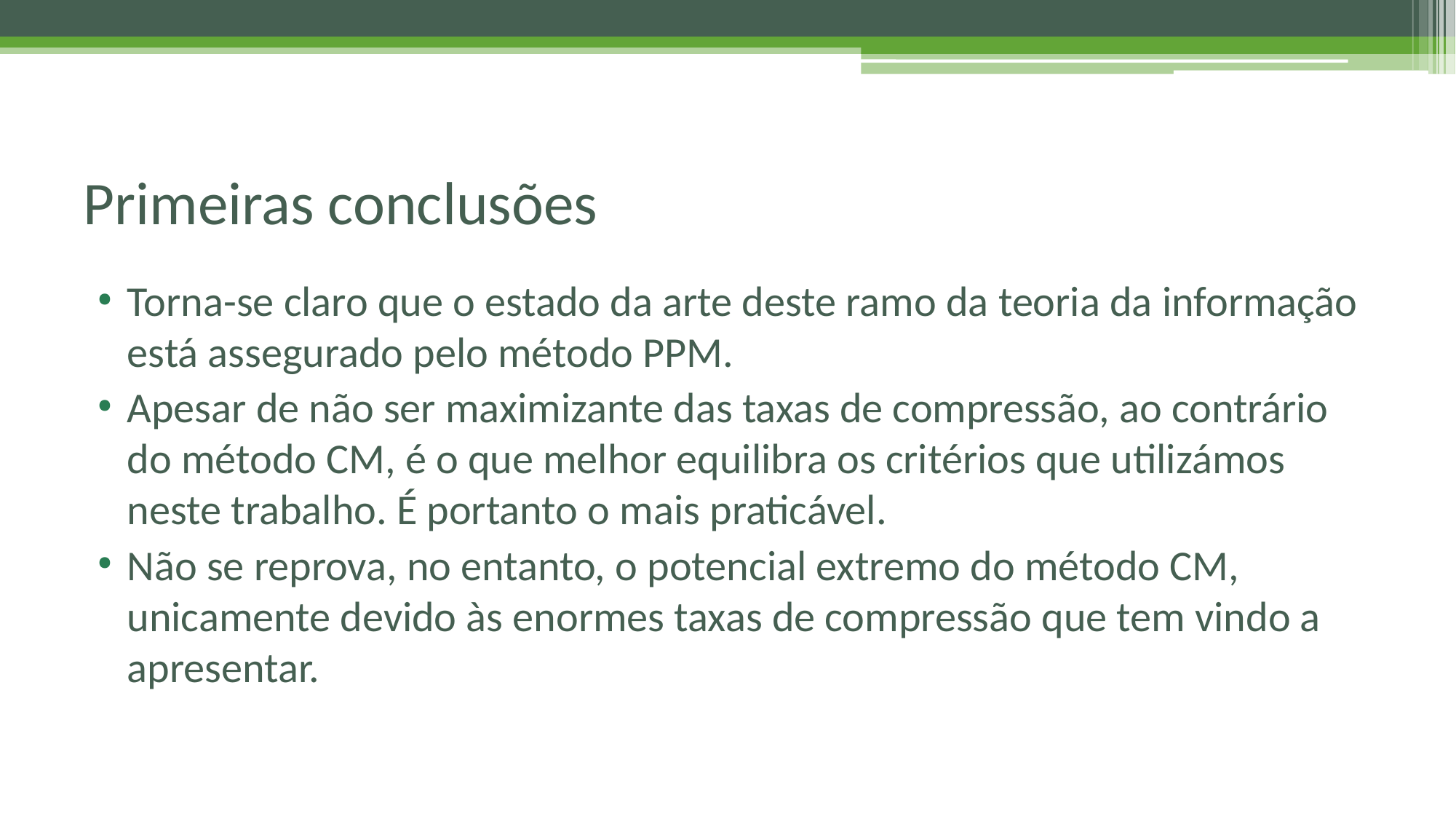

# Primeiras conclusões
Torna-se claro que o estado da arte deste ramo da teoria da informação está assegurado pelo método PPM.
Apesar de não ser maximizante das taxas de compressão, ao contrário do método CM, é o que melhor equilibra os critérios que utilizámos neste trabalho. É portanto o mais praticável.
Não se reprova, no entanto, o potencial extremo do método CM, unicamente devido às enormes taxas de compressão que tem vindo a apresentar.